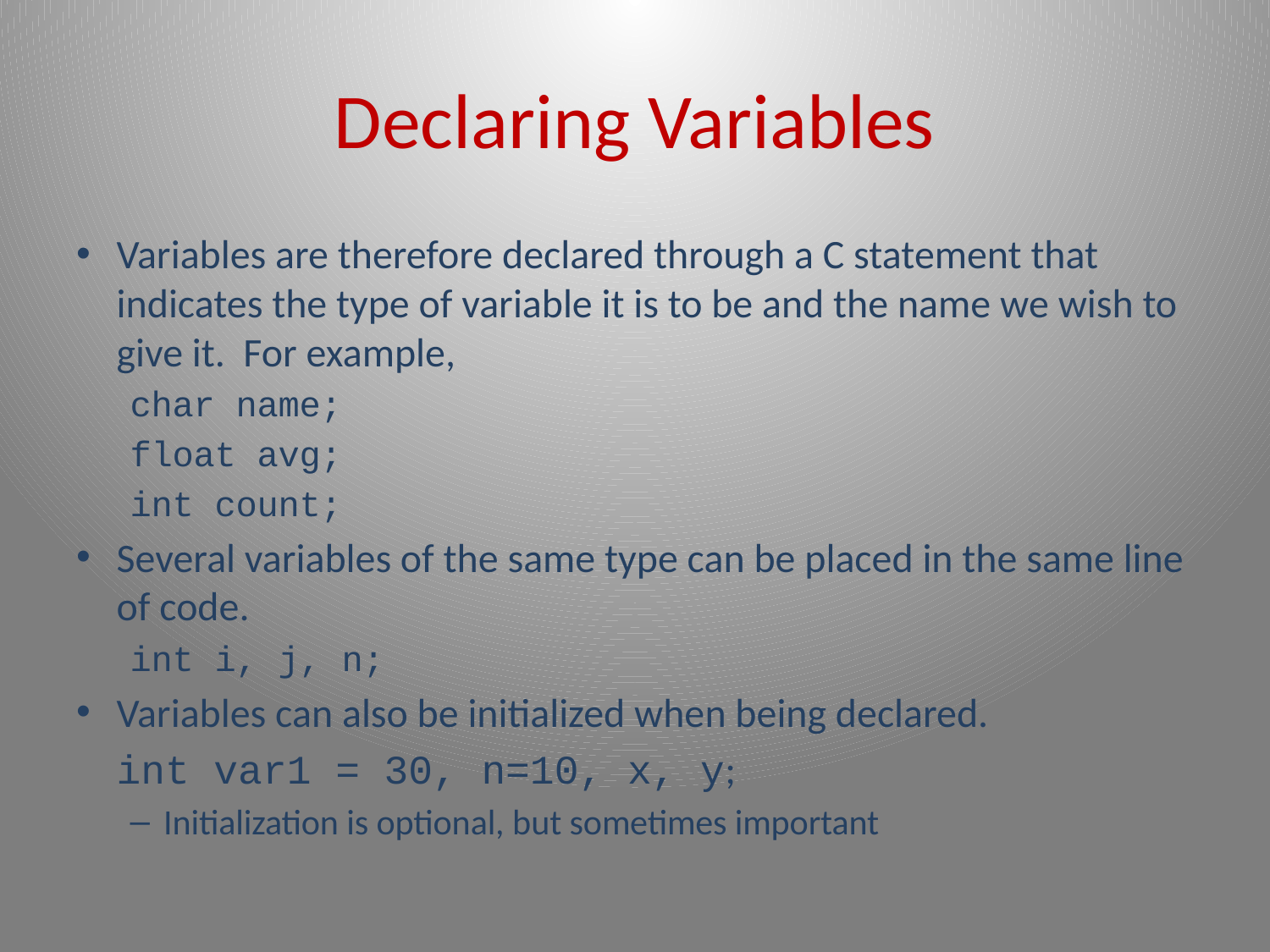

# Declaring Variables
Variables are therefore declared through a C statement that indicates the type of variable it is to be and the name we wish to give it.  For example,
char name;
float avg;
int count;
Several variables of the same type can be placed in the same line of code.
int i, j, n;
Variables can also be initialized when being declared.
		int var1 = 30, n=10, x, y;
Initialization is optional, but sometimes important